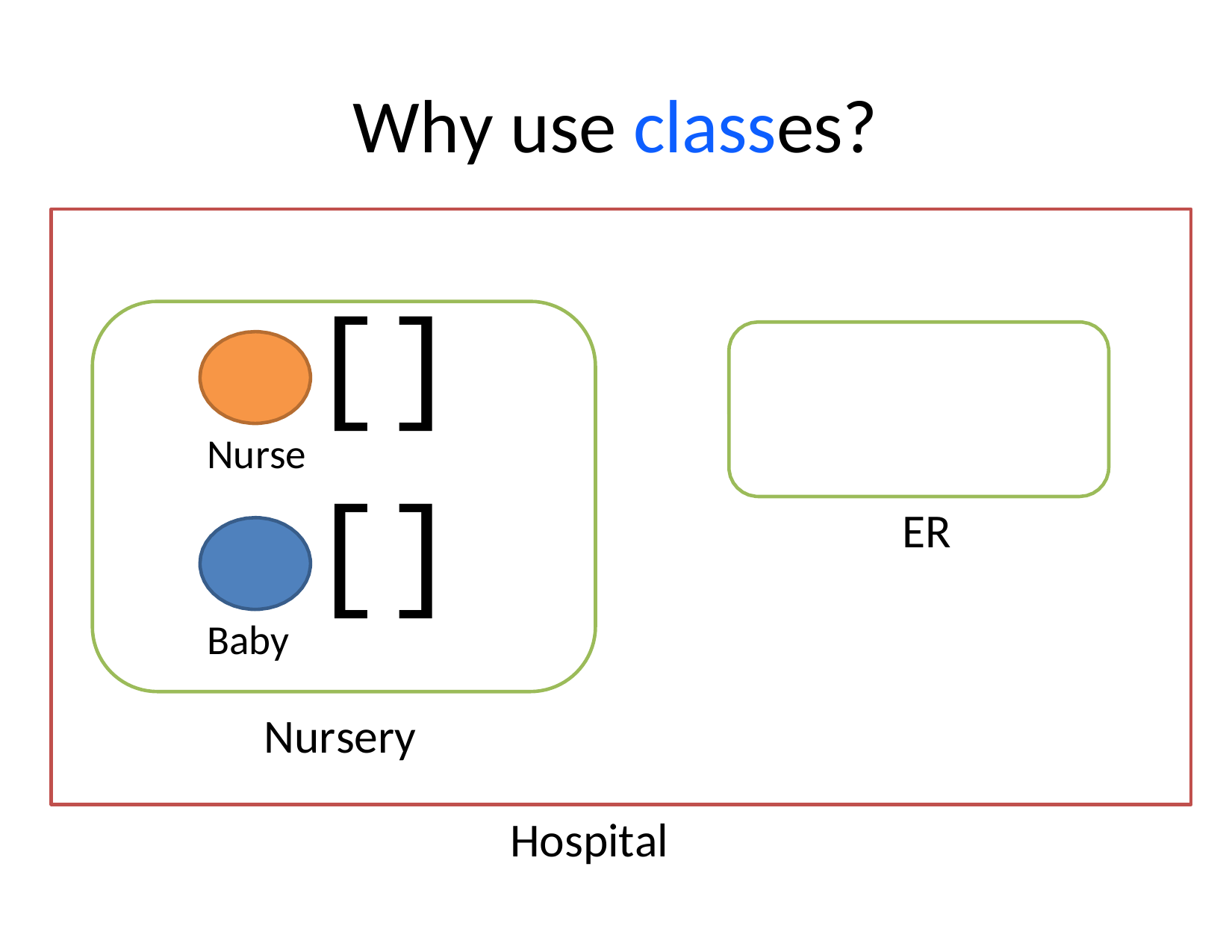

# Why use classes?

[]

[]

Nurse
ER

Baby
Nursery

Hospital